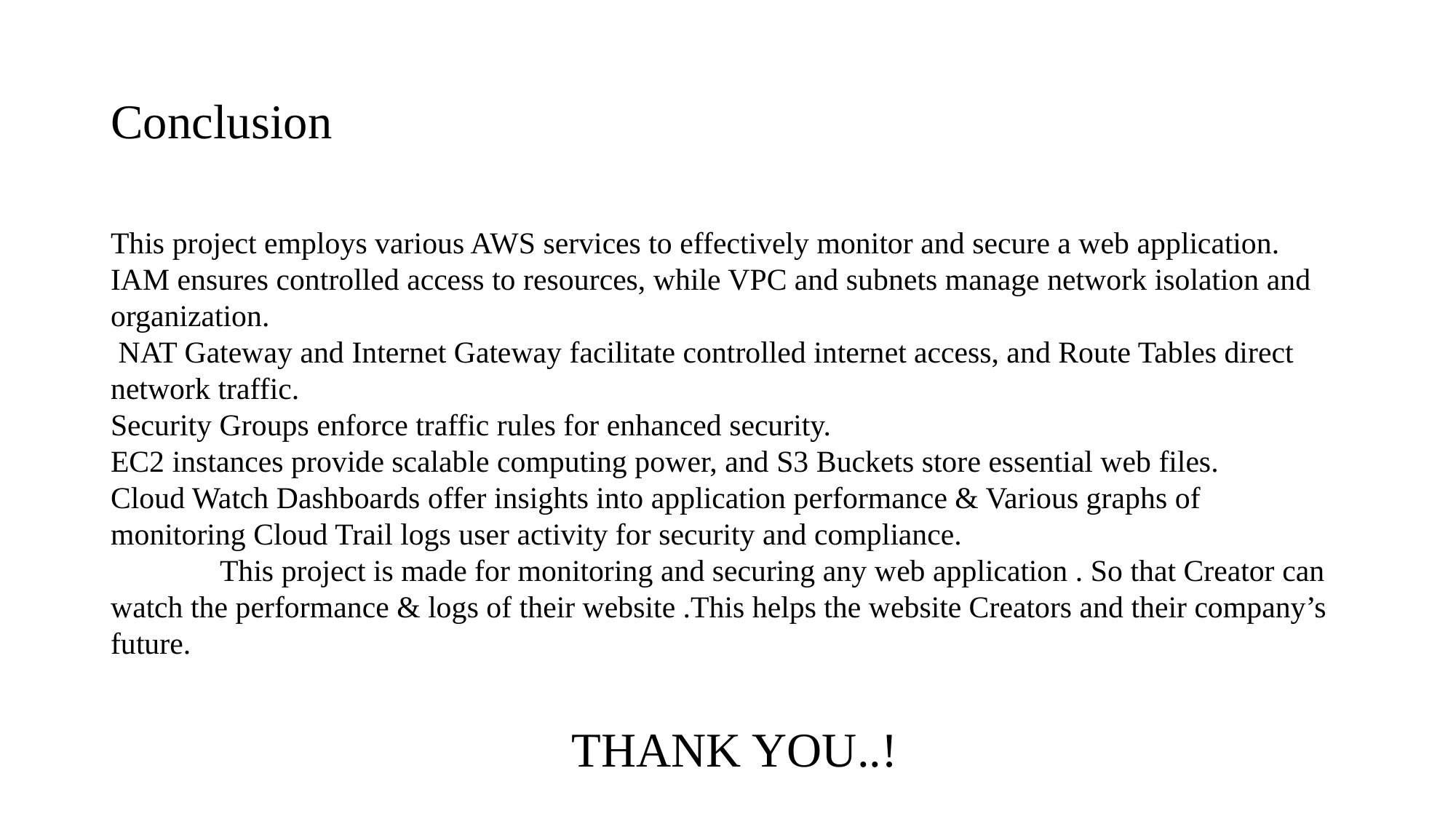

# Conclusion
This project employs various AWS services to effectively monitor and secure a web application.
IAM ensures controlled access to resources, while VPC and subnets manage network isolation and organization.
 NAT Gateway and Internet Gateway facilitate controlled internet access, and Route Tables direct network traffic.
Security Groups enforce traffic rules for enhanced security.
EC2 instances provide scalable computing power, and S3 Buckets store essential web files.
Cloud Watch Dashboards offer insights into application performance & Various graphs of monitoring Cloud Trail logs user activity for security and compliance.
	This project is made for monitoring and securing any web application . So that Creator can watch the performance & logs of their website .This helps the website Creators and their company’s future.

				  THANK YOU..!